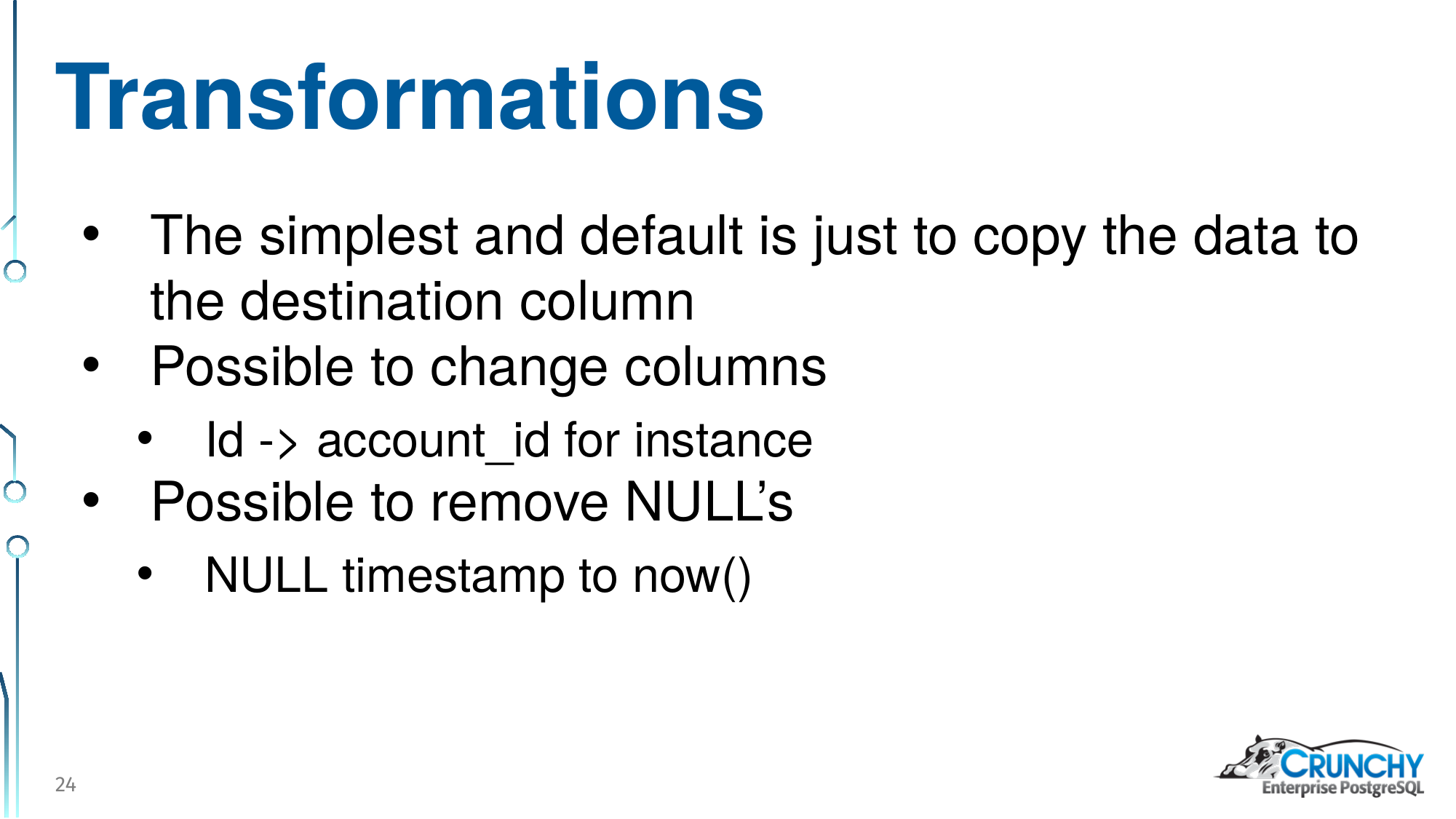

# Transformations
The simplest and default is just to copy the data to the destination column
Possible to change columns
Id -> account_id for instance
Possible to remove NULL’s
NULL timestamp to now()

24